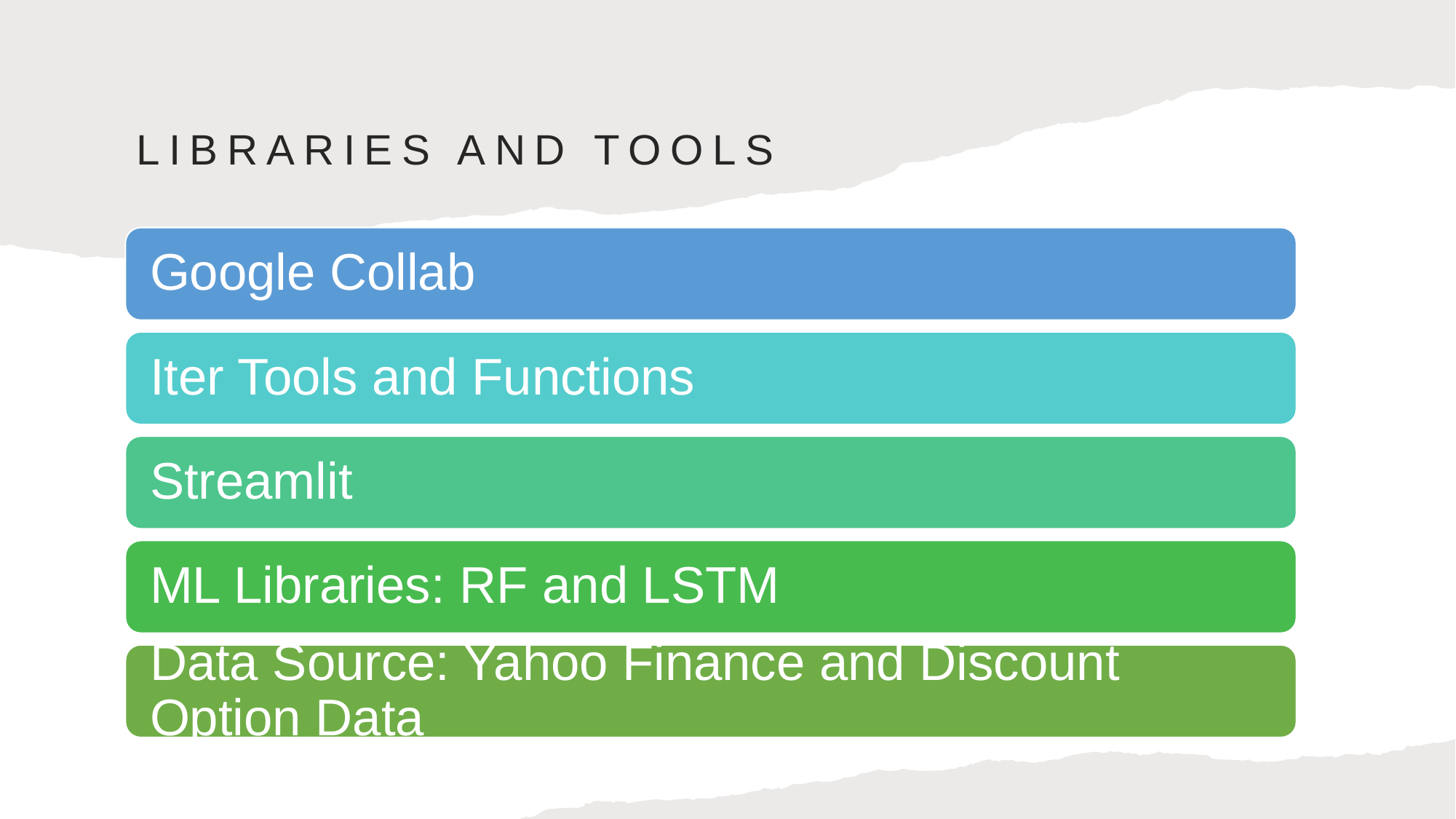

# LIBRARIES AND TOOLS
Google Collab
Iter Tools and Functions
Streamlit
ML Libraries: RF and LSTM
Data Source: Yahoo Finance and Discount Option Data